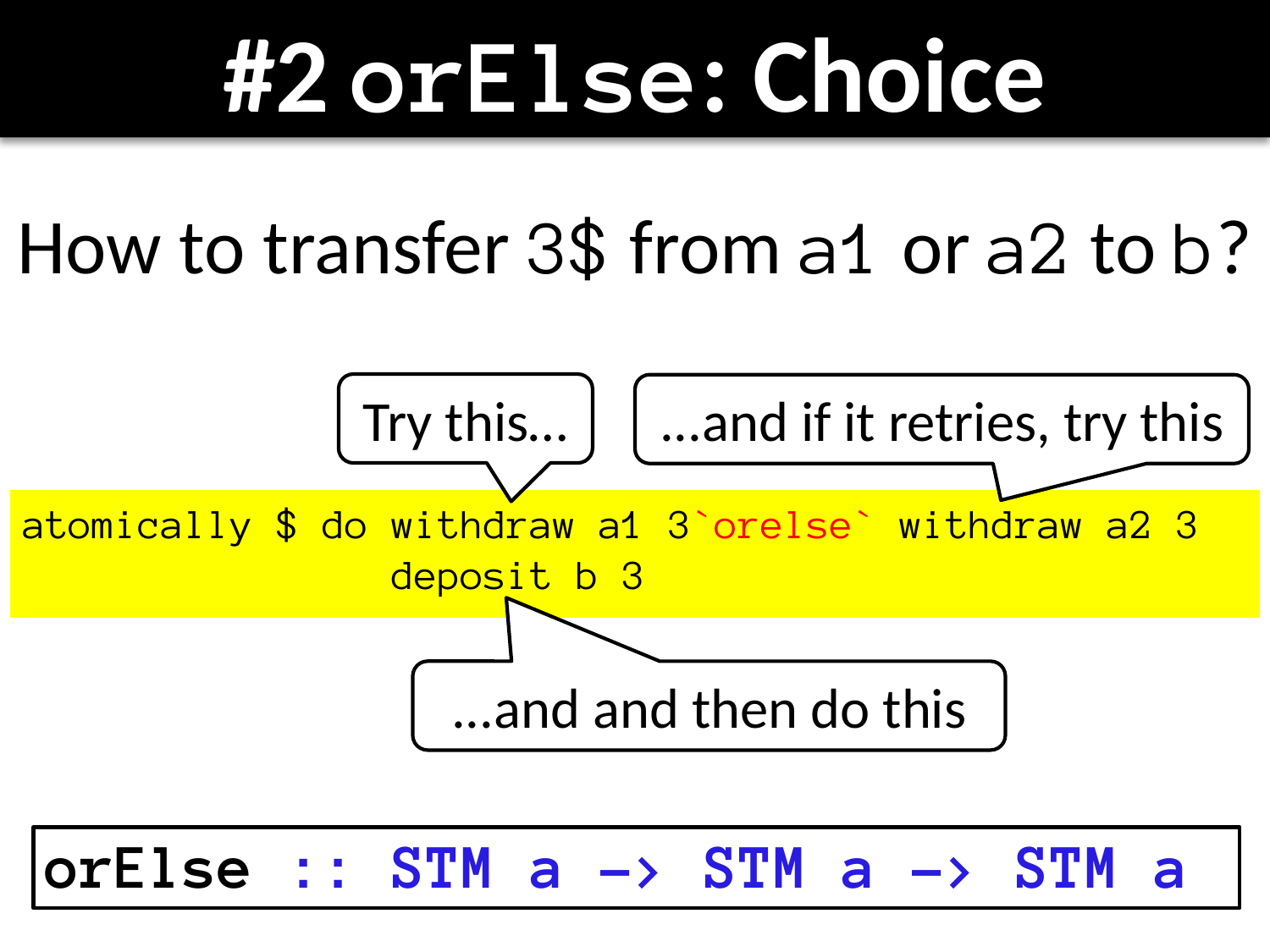

# #2 orElse: Choice
How to transfer 3$ from a1 or a2 to b?
Try this…
...and if it retries, try this
atomically $ do withdraw a1 3`orelse` withdraw a2 3
                deposit b 3
...and and then do this
orElse :: STM a -> STM a -> STM a